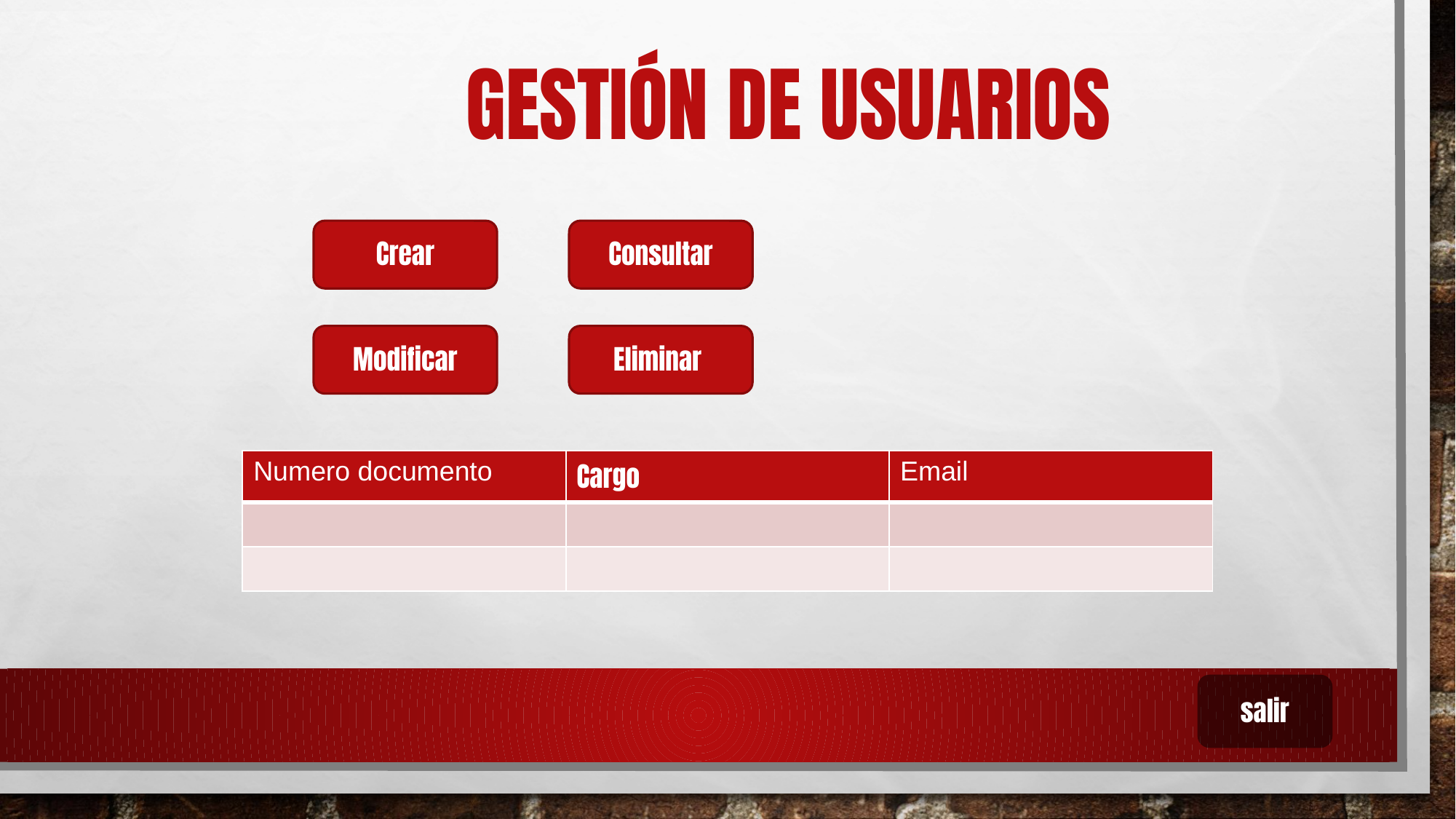

# GESTIÓN DE USUARIOS
Crear
Consultar
Modificar
Eliminar
| Numero documento | Cargo | Email |
| --- | --- | --- |
|  |  |  |
|  |  |  |
salir